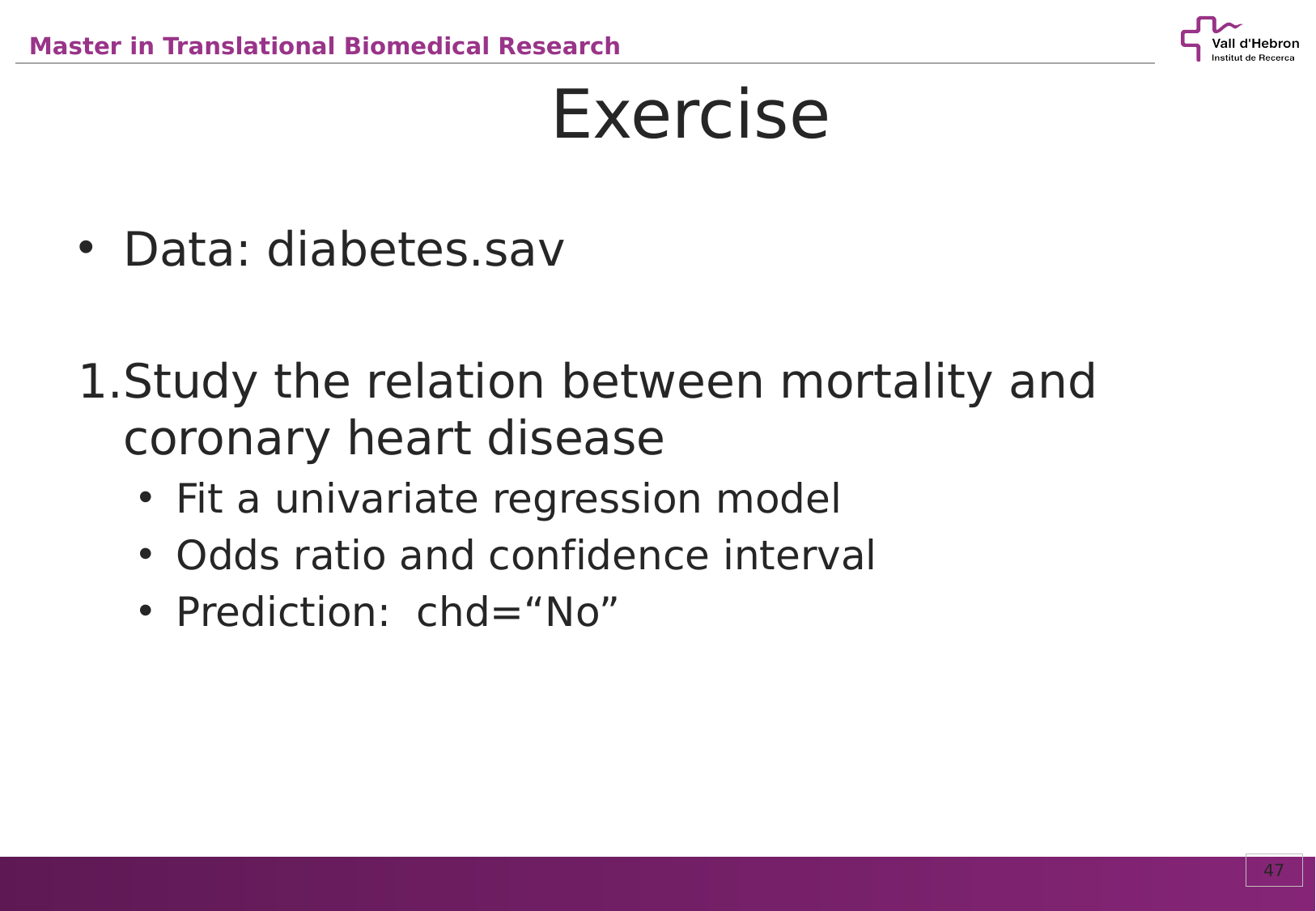

# Exercise
Data: diabetes.sav

Study the relation between mortality and coronary heart disease
Fit a univariate regression model
Odds ratio and confidence interval
Prediction:  chd=“No”